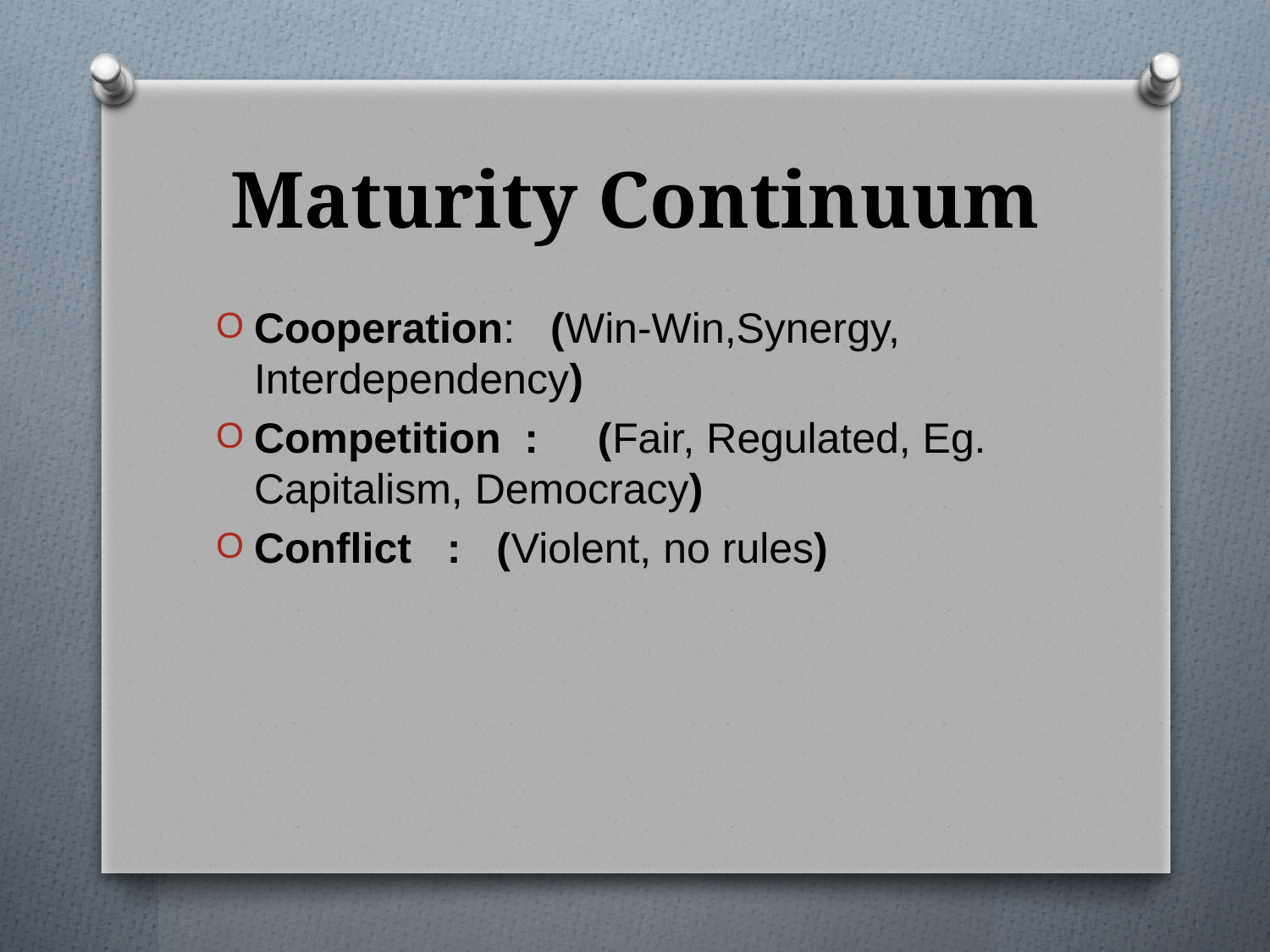

# Maturity Continuum
Cooperation:   (Win-Win,Synergy, Interdependency)
Competition  :     (Fair, Regulated, Eg. Capitalism, Democracy)
Conflict   :   (Violent, no rules)